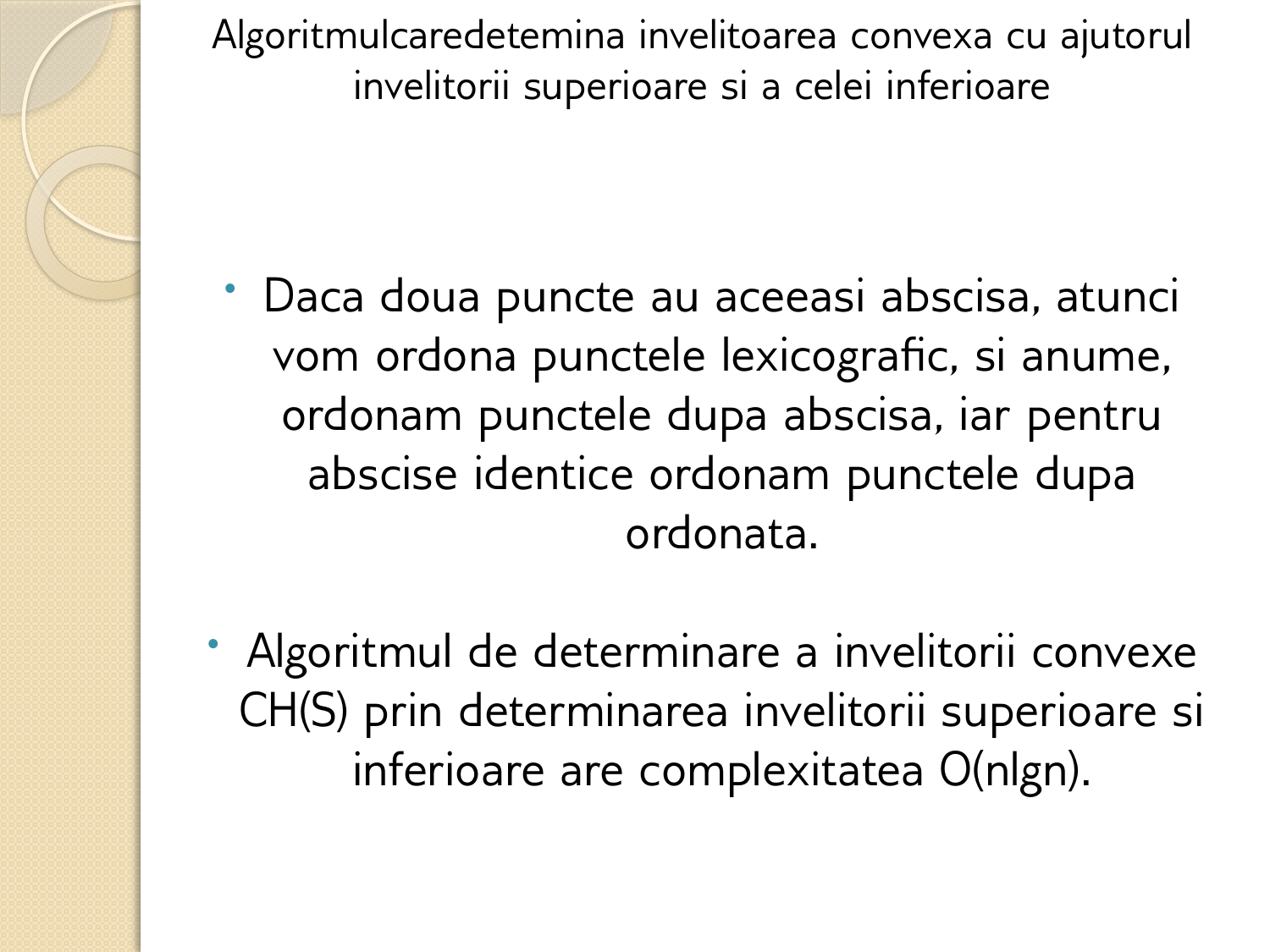

Algoritmulcaredetemina invelitoarea convexa cu ajutorul invelitorii superioare si a celei inferioare
Daca doua puncte au aceeasi abscisa, atunci vom ordona punctele lexicografic, si anume, ordonam punctele dupa abscisa, iar pentru abscise identice ordonam punctele dupa ordonata.
Algoritmul de determinare a invelitorii convexe CH(S) prin determinarea invelitorii superioare si inferioare are complexitatea O(nlgn).